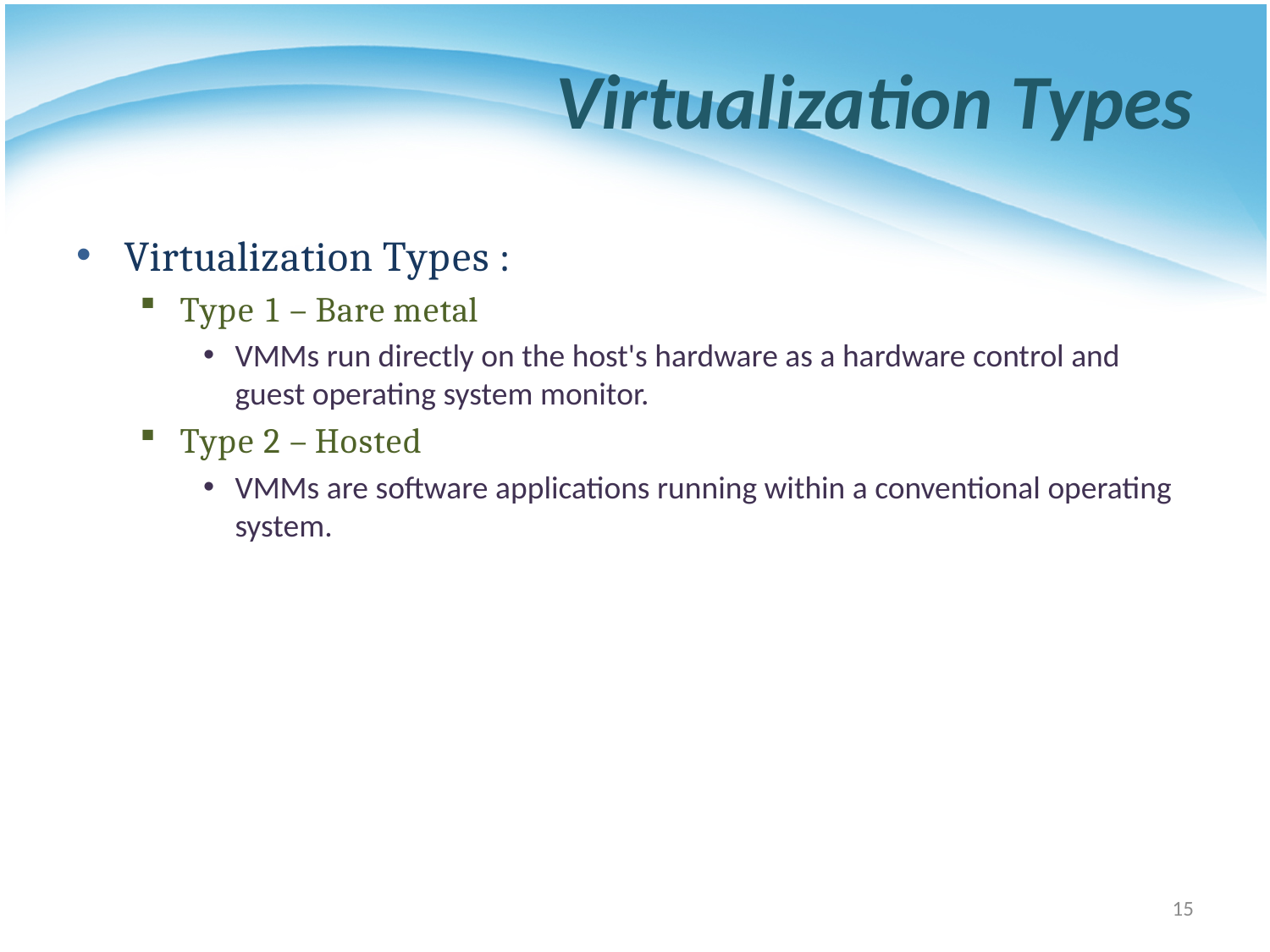

# Virtualization Types
Virtualization Types :
Type 1 – Bare metal
VMMs run directly on the host's hardware as a hardware control and guest operating system monitor.
Type 2 – Hosted
VMMs are software applications running within a conventional operating system.
15